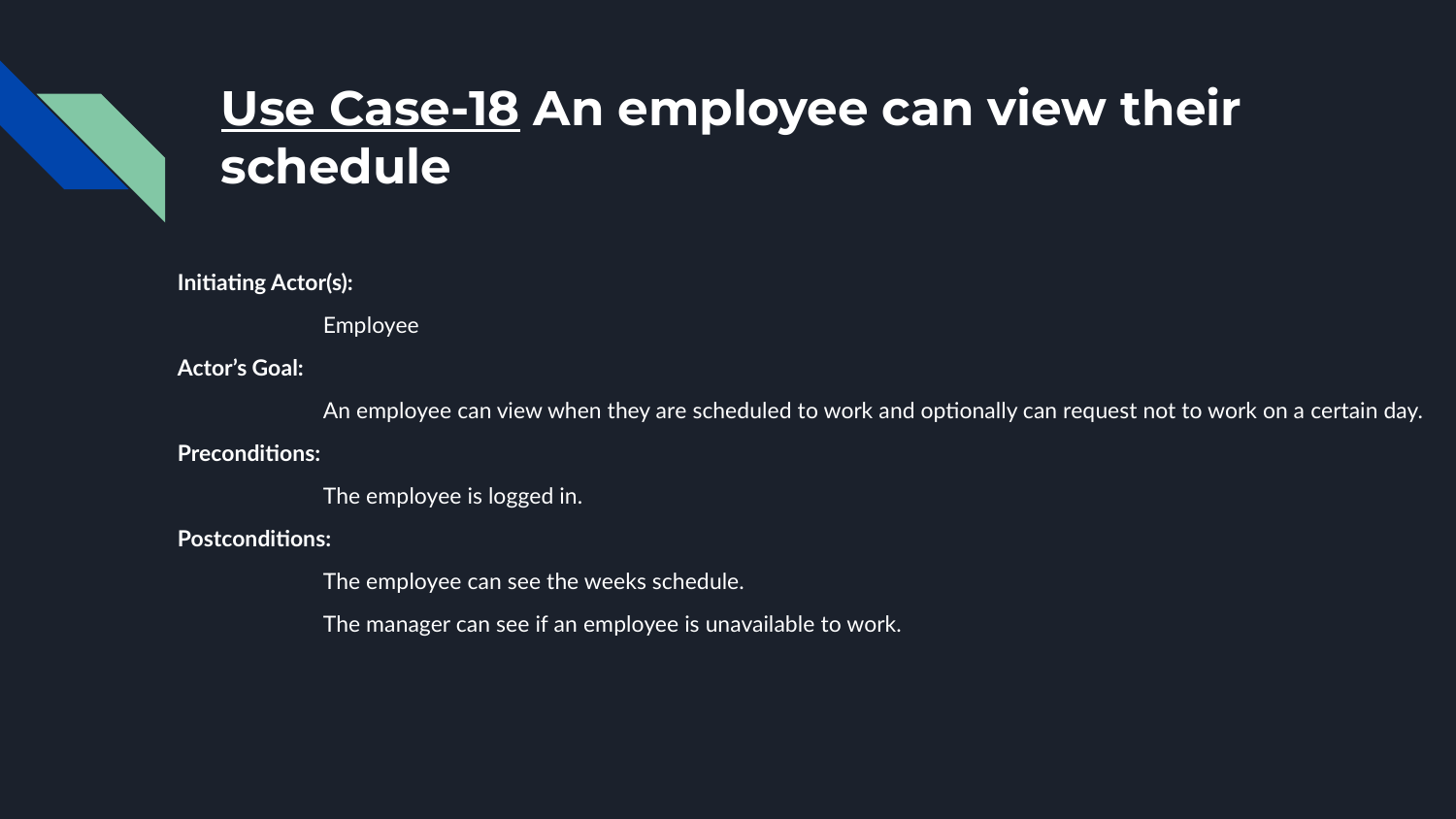

# Use Case-18 An employee can view their schedule
Initiating Actor(s):
	Employee
Actor’s Goal:
	An employee can view when they are scheduled to work and optionally can request not to work on a certain day.
Preconditions:
	The employee is logged in.
Postconditions:
	The employee can see the weeks schedule.
	The manager can see if an employee is unavailable to work.